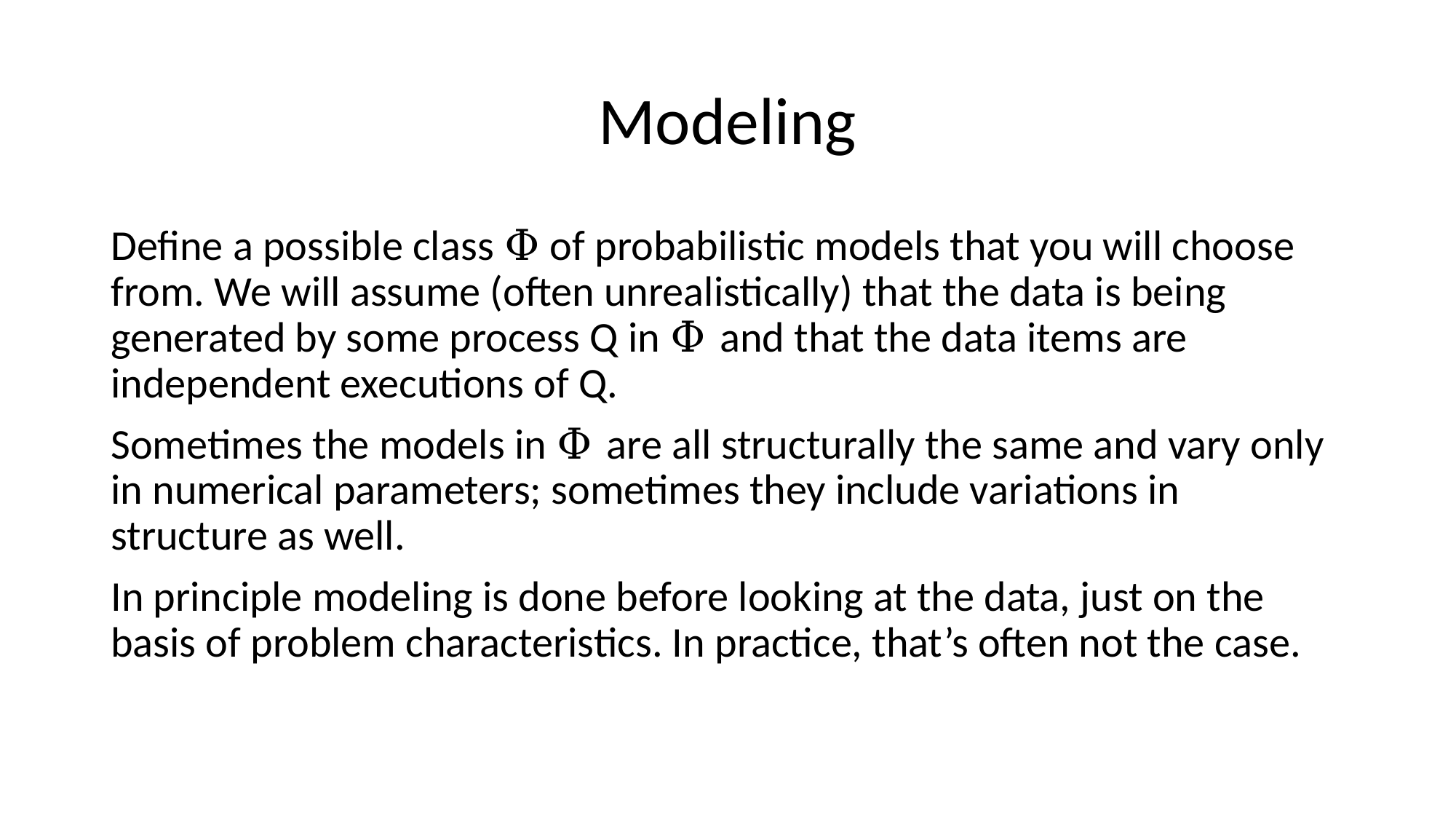

# Modeling
Define a possible class Φ of probabilistic models that you will choose from. We will assume (often unrealistically) that the data is being generated by some process Q in Φ and that the data items are independent executions of Q.
Sometimes the models in Φ are all structurally the same and vary only in numerical parameters; sometimes they include variations in structure as well.
In principle modeling is done before looking at the data, just on the basis of problem characteristics. In practice, that’s often not the case.